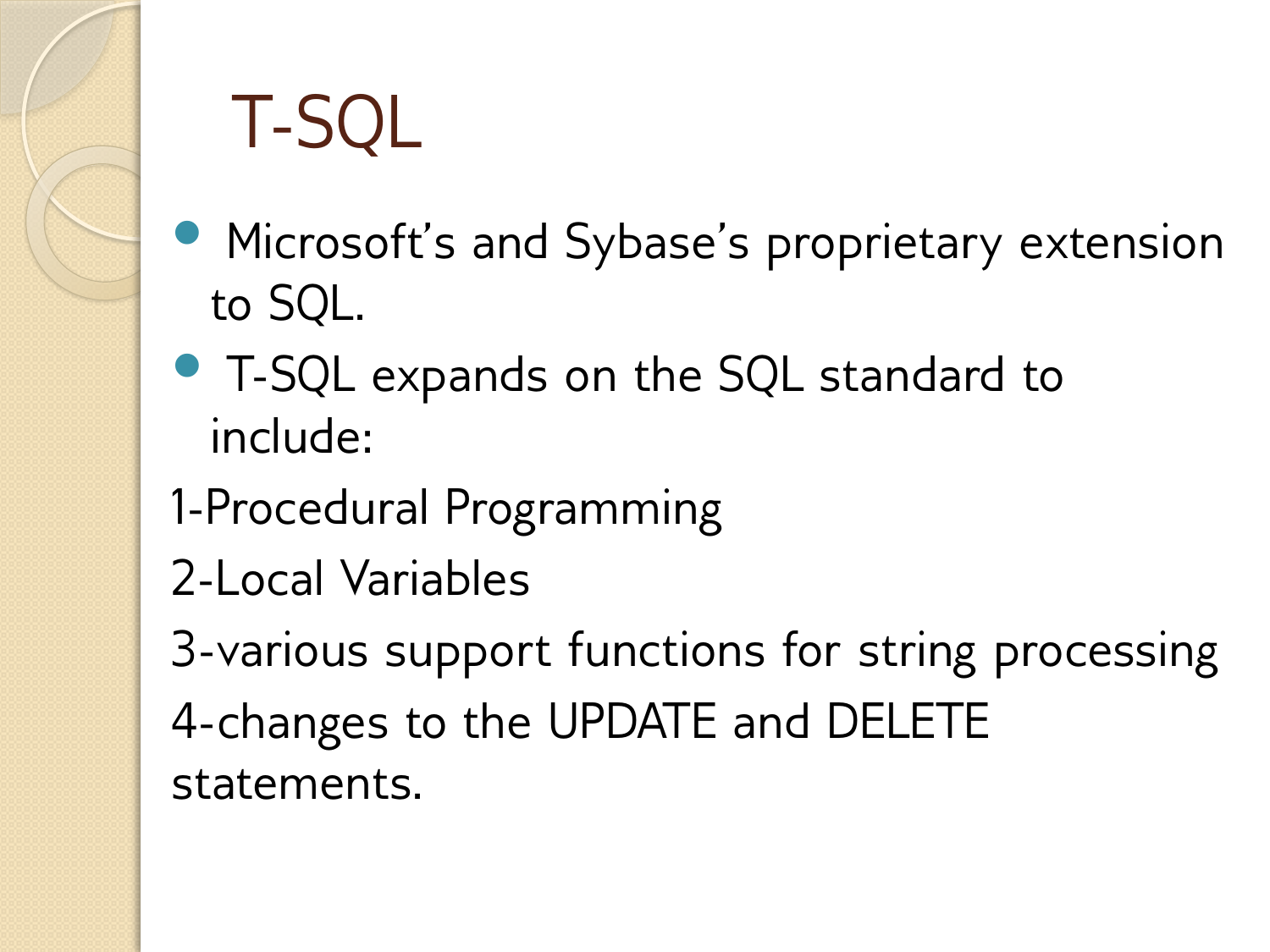

# T-SQL
 Microsoft’s and Sybase’s proprietary extension to SQL.
 T-SQL expands on the SQL standard to include:
1-Procedural Programming
2-Local Variables
3-various support functions for string processing
4-changes to the UPDATE and DELETE statements.